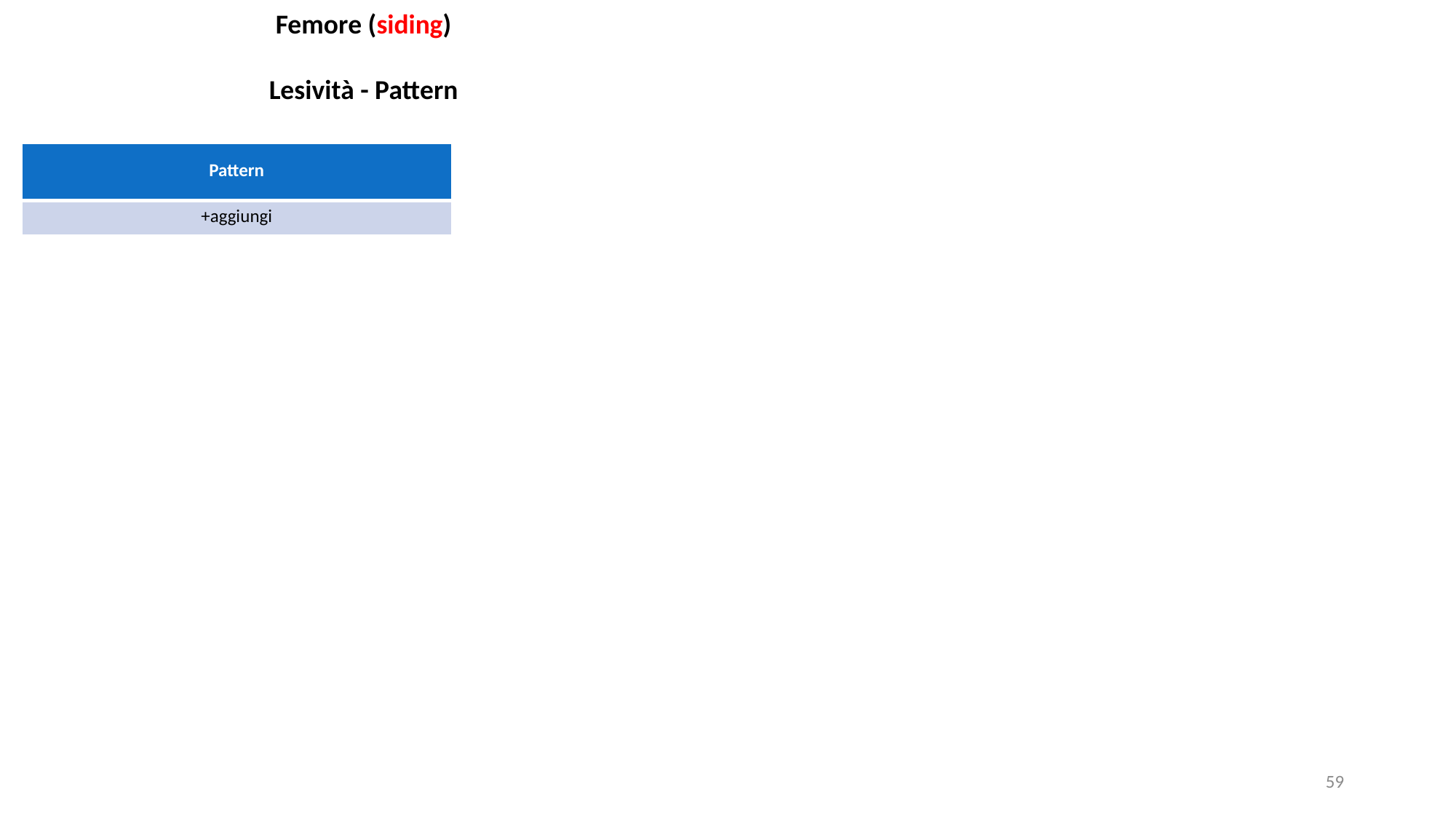

Femore (siding)

Lesività - Pattern
| Pattern |
| --- |
| +aggiungi |
59